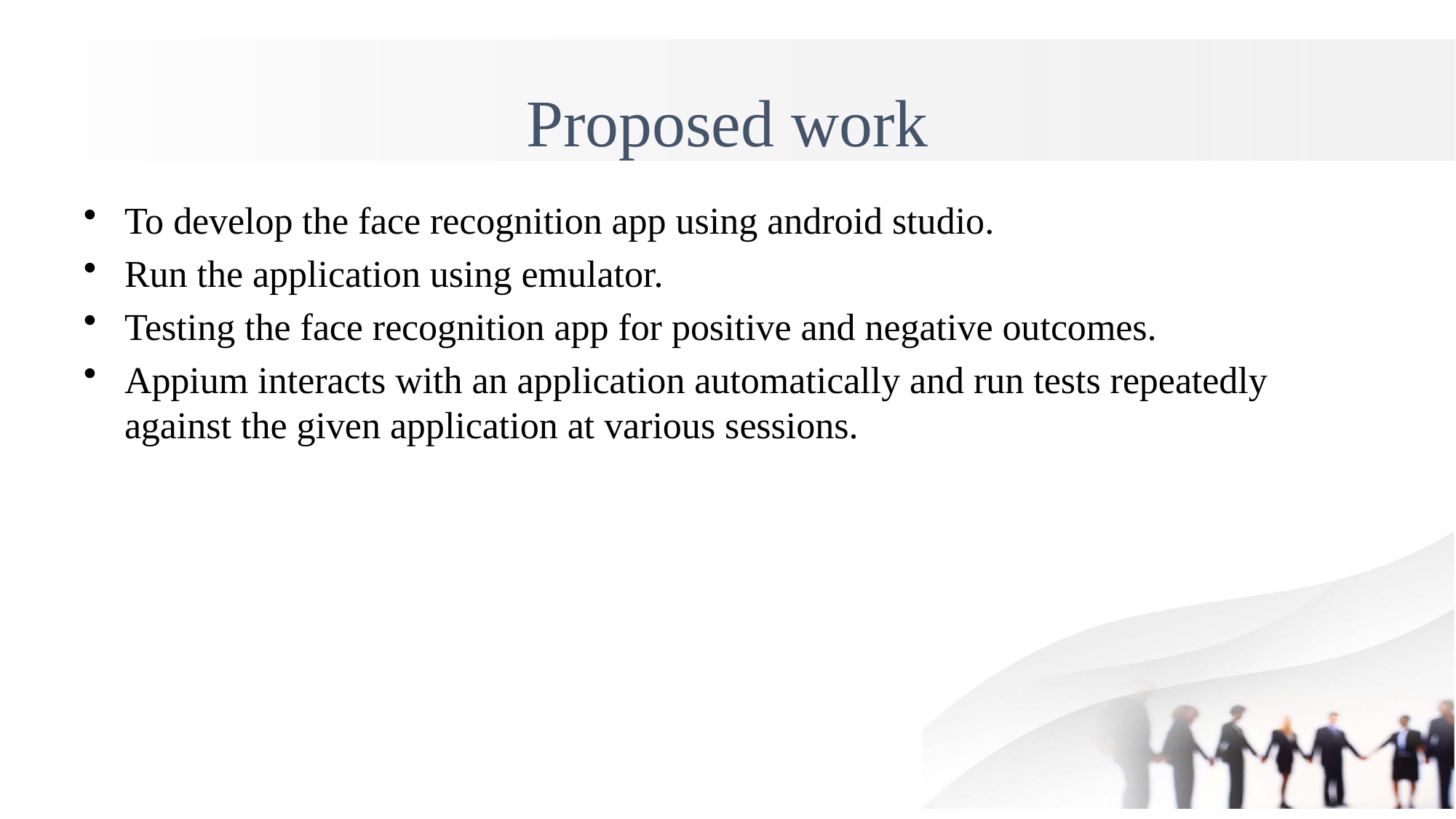

# Proposed work
To develop the face recognition app using android studio.
Run the application using emulator.
Testing the face recognition app for positive and negative outcomes.
Appium interacts with an application automatically and run tests repeatedly against the given application at various sessions.